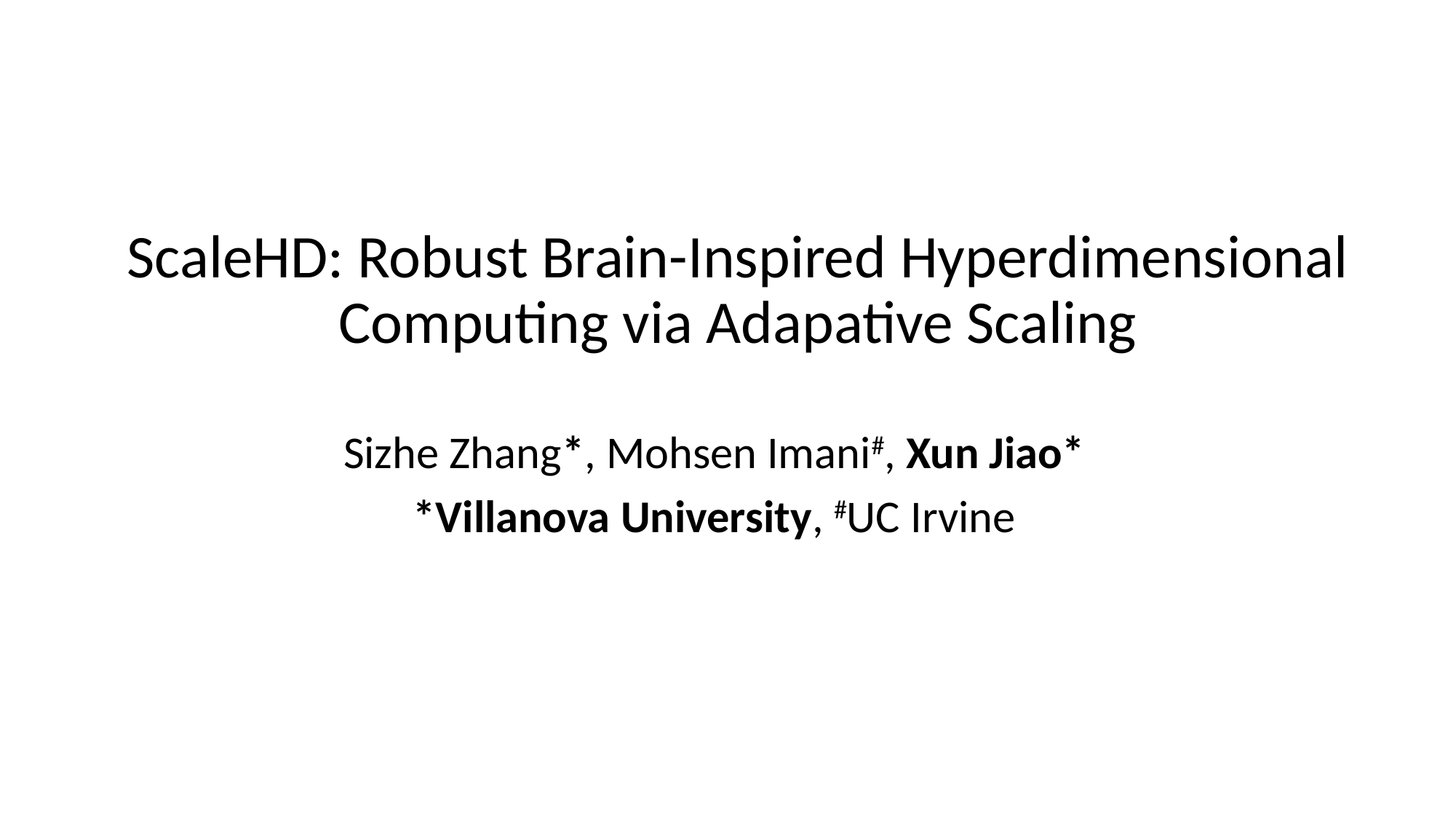

ScaleHD: Robust Brain-Inspired Hyperdimensional Computing via Adapative Scaling
Sizhe Zhang*, Mohsen Imani#, Xun Jiao*
*Villanova University, #UC Irvine